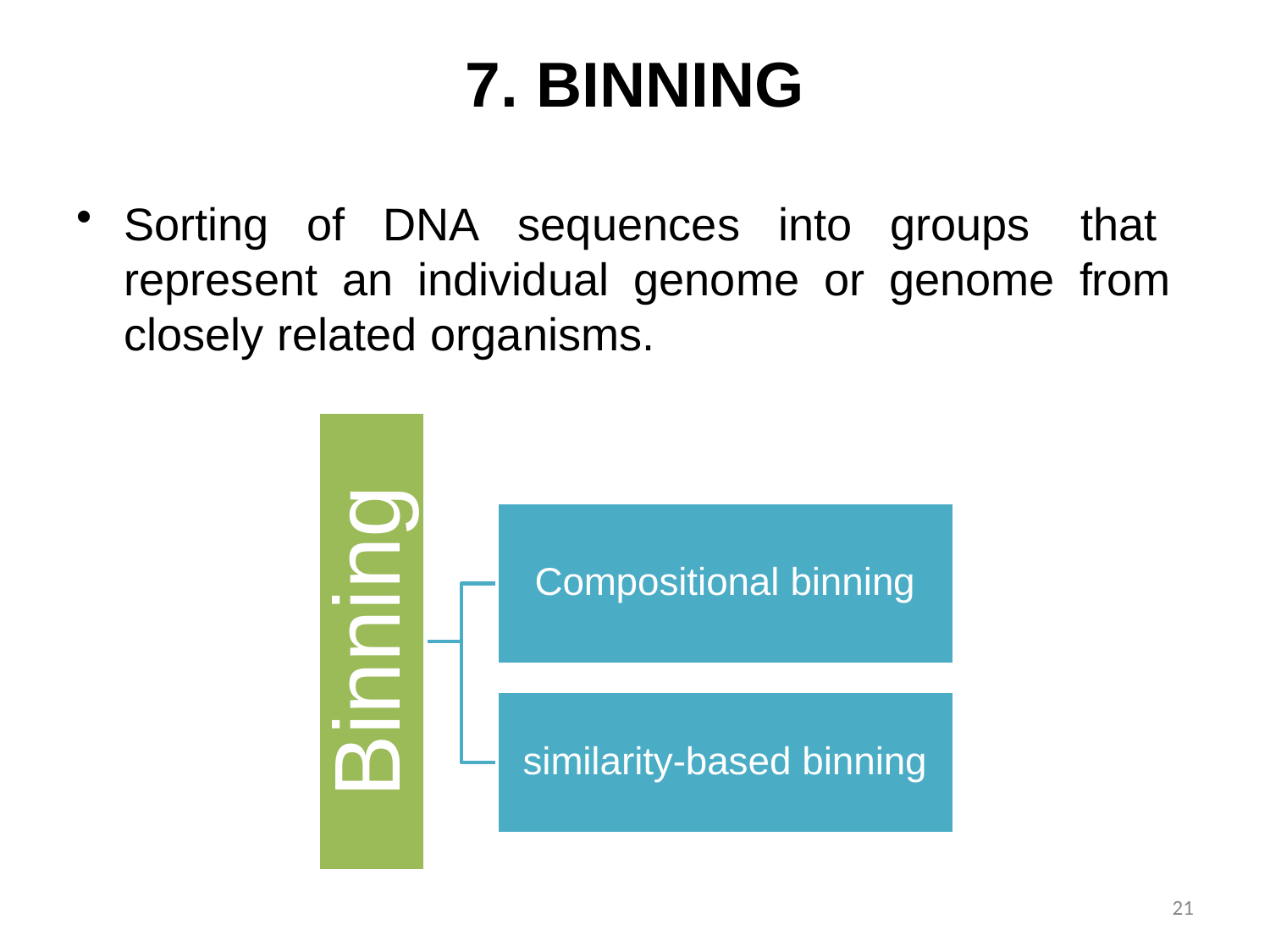

# 7. BINNING
Sorting of DNA sequences into groups that  represent an individual genome or genome from  closely related organisms.

Binning

Compositional binning

similarity-based binning
21